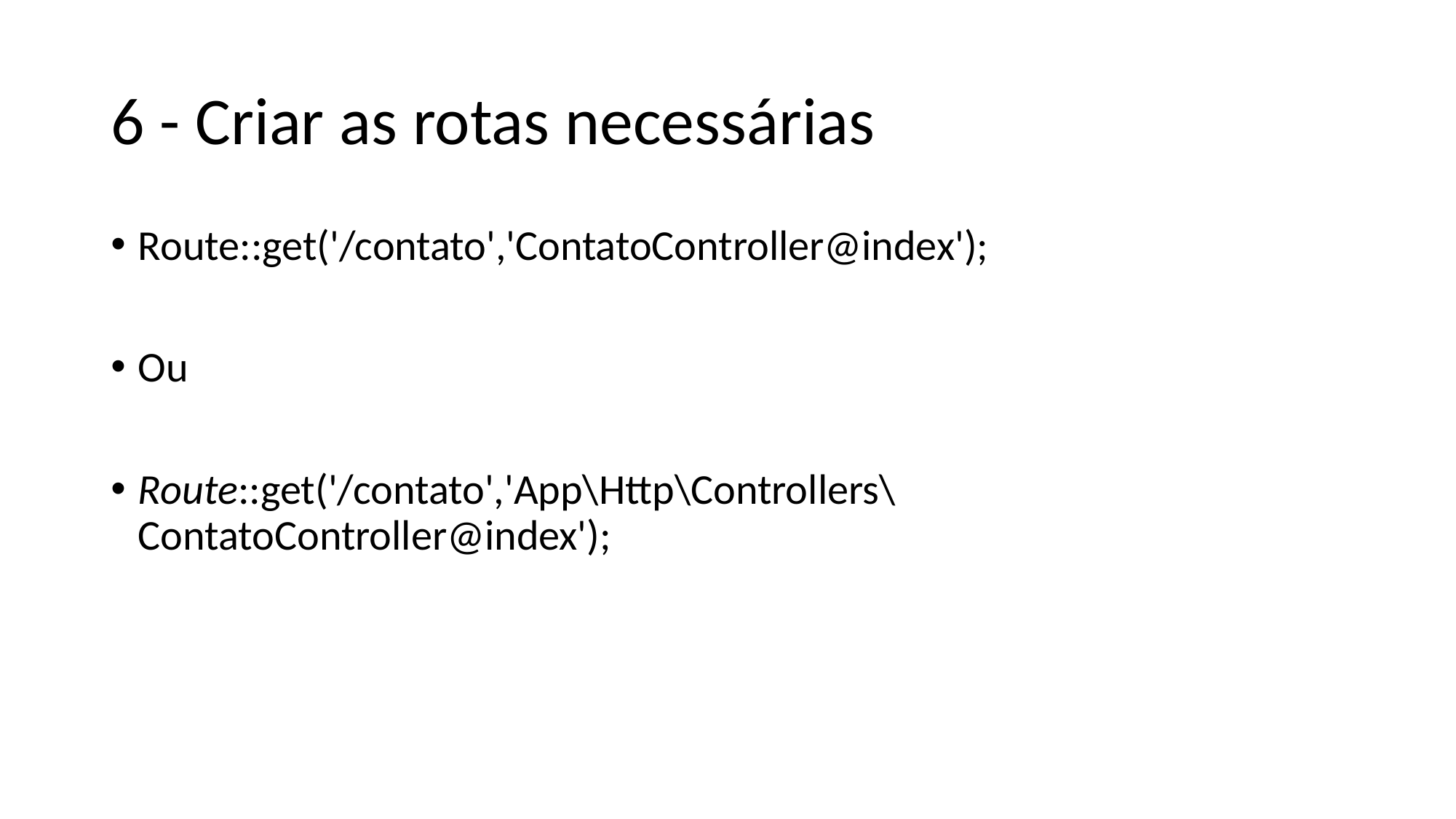

# 6 - Criar as rotas necessárias
Route::get('/contato','ContatoController@index');

Ou

Route::get('/contato','App\Http\Controllers\ContatoController@index');